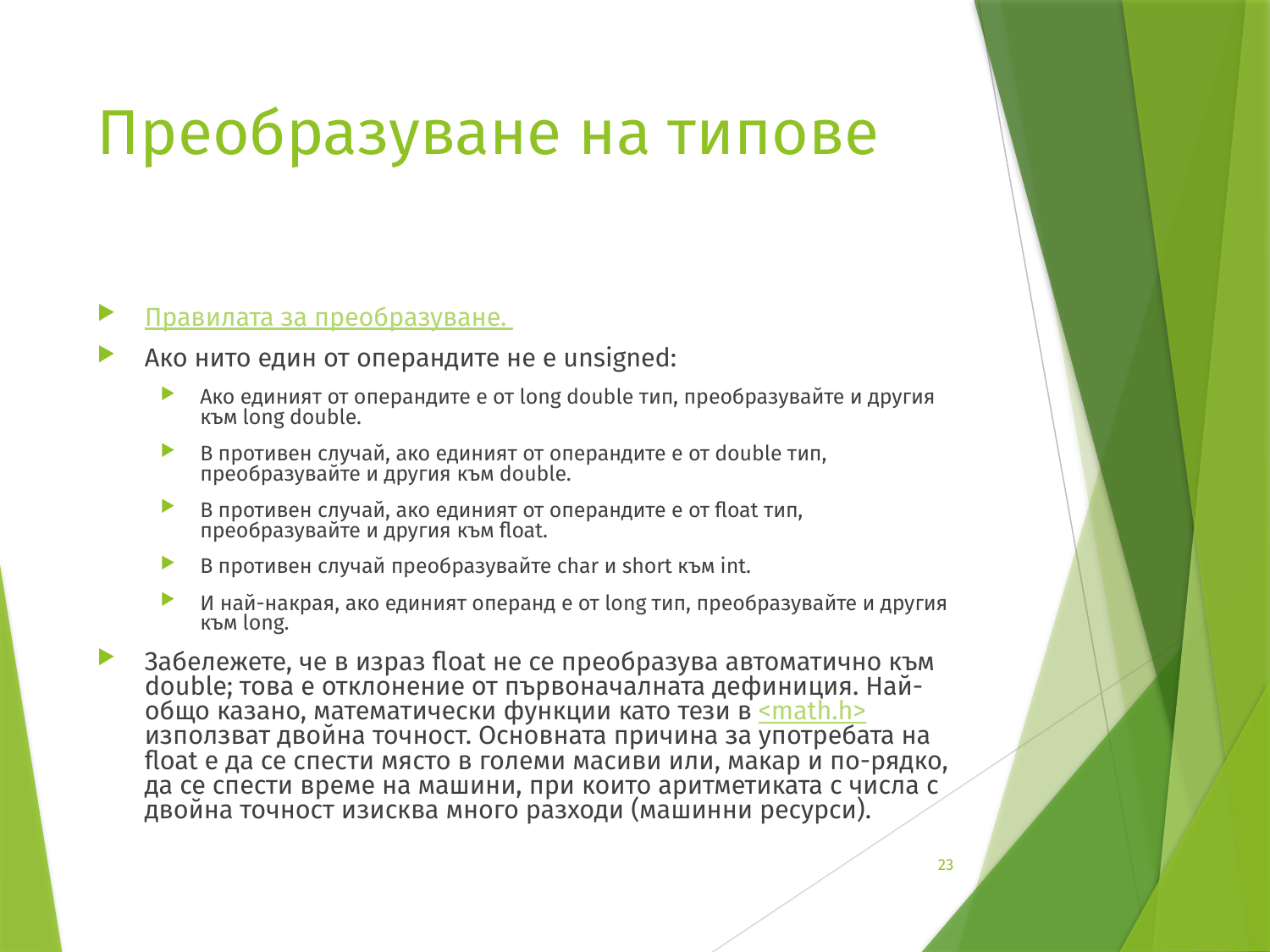

# Преобразуване на типове
Правилата за преобразуване.
Ако нито един от операндите не е unsigned:
Ако единият от операндите е от long double тип, преобразувайте и другия към long double.
В противен случай, ако единият от операндите е от double тип, преобразувайте и другия към double.
В противен случай, ако единият от операндите е от float тип, преобразувайте и другия към float.
В противен случай преобразувайте char и short към int.
И най-накрая, ако единият операнд е от long тип, преобразувайте и другия към long.
Забележете, че в израз float не се преобразува автоматично към double; това е отклонение от първоначалната дефиниция. Най-общо казано, математически функции като тези в <math.h> използват двойна точност. Основната причина за употребата на float е да се спести място в големи масиви или, макар и по-рядко, да се спести време на машини, при които аритметиката с числа с двойна точност изисква много разходи (машинни ресурси).

23